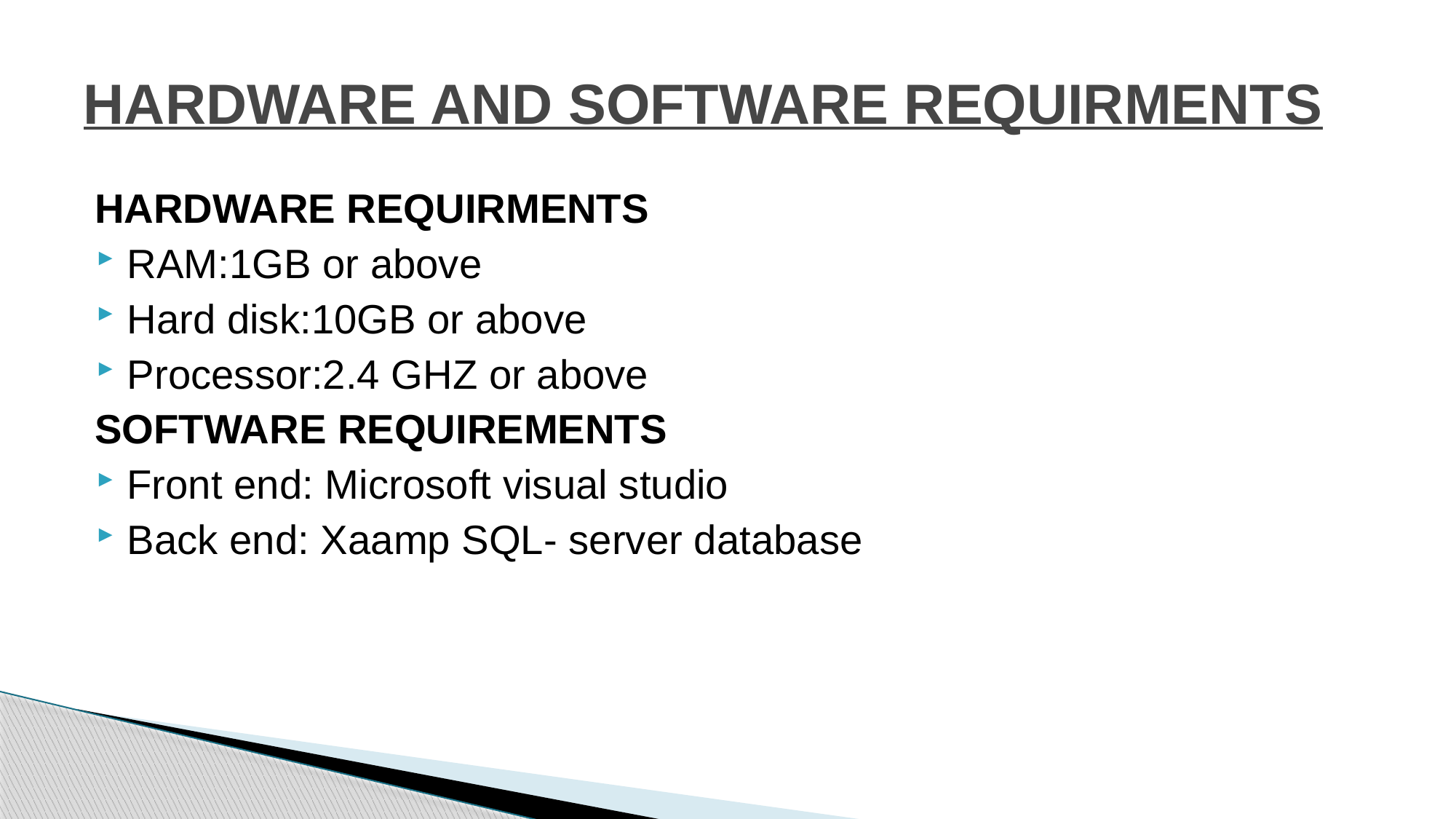

# HARDWARE AND SOFTWARE REQUIRMENTS
 HARDWARE REQUIRMENTS
RAM:1GB or above
Hard disk:10GB or above
Processor:2.4 GHZ or above
 SOFTWARE REQUIREMENTS
Front end: Microsoft visual studio
Back end: Xaamp SQL- server database